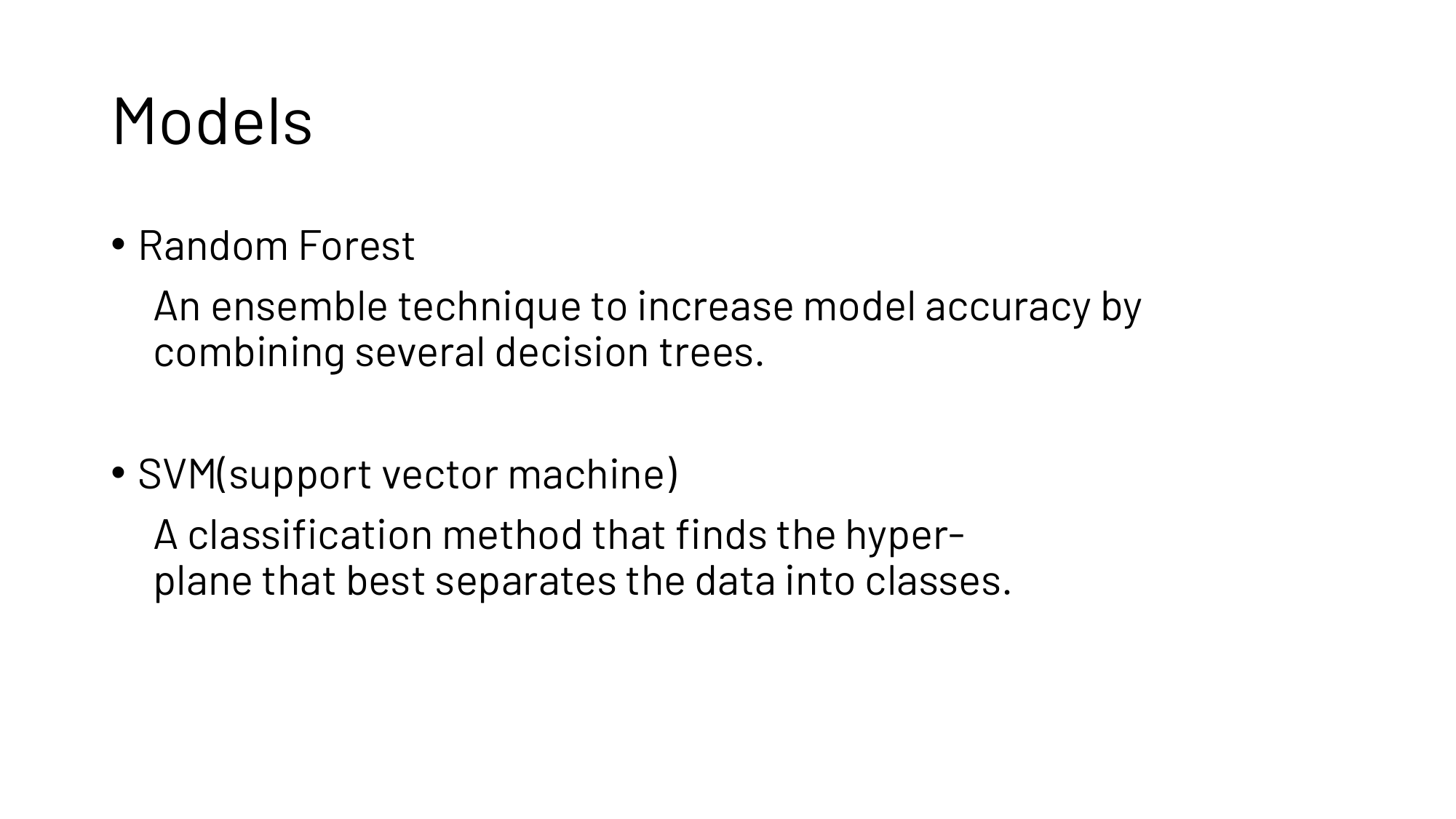

# Models
Random Forest
 An ensemble technique to increase model accuracy by
 combining several decision trees.

SVM(support vector machine)
 A classification method that finds the hyper-
 plane that best separates the data into classes.